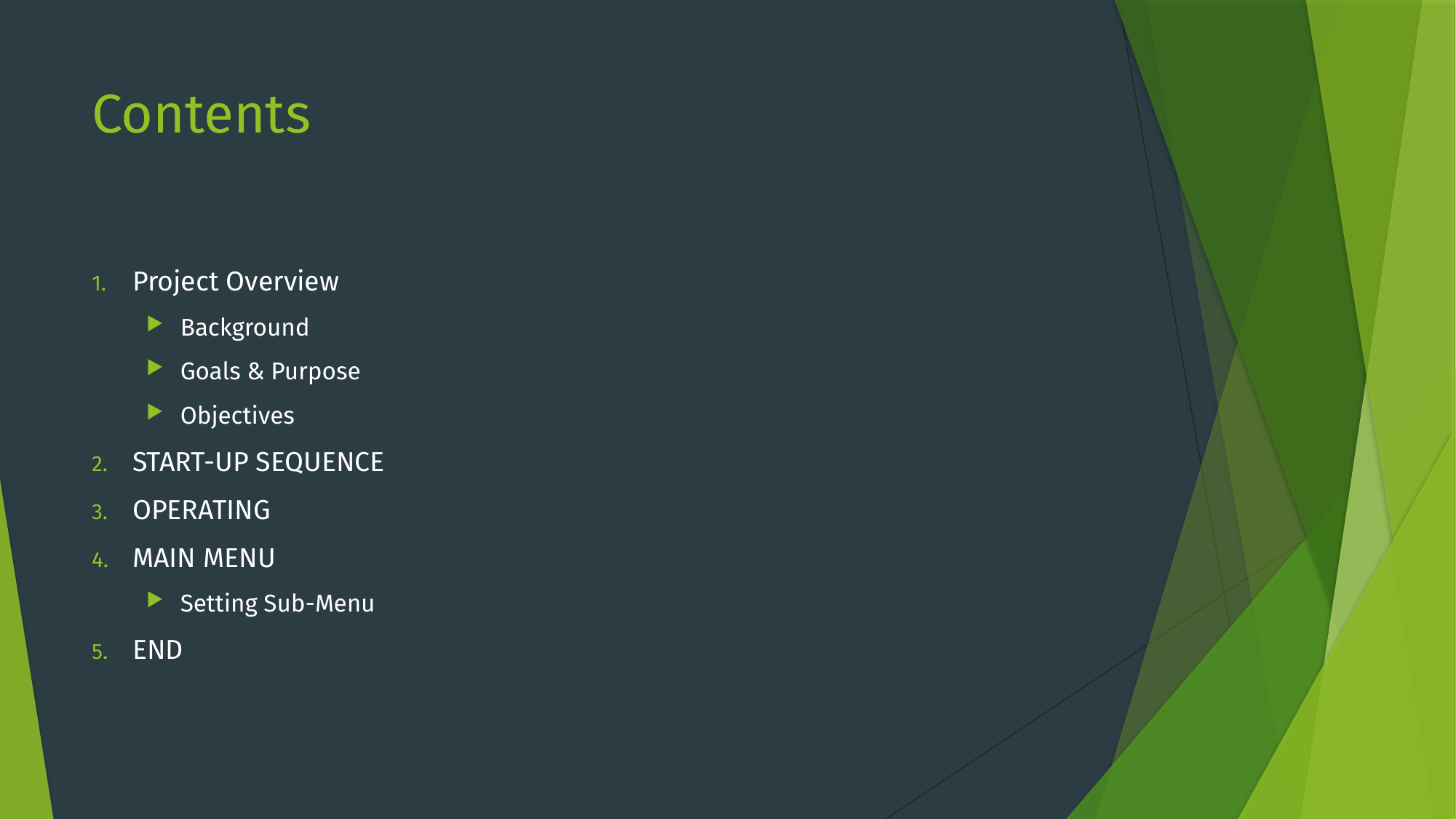

# Contents
Project Overview
Background
Goals & Purpose
Objectives
START-UP SEQUENCE
OPERATING
MAIN MENU
Setting Sub-Menu
END